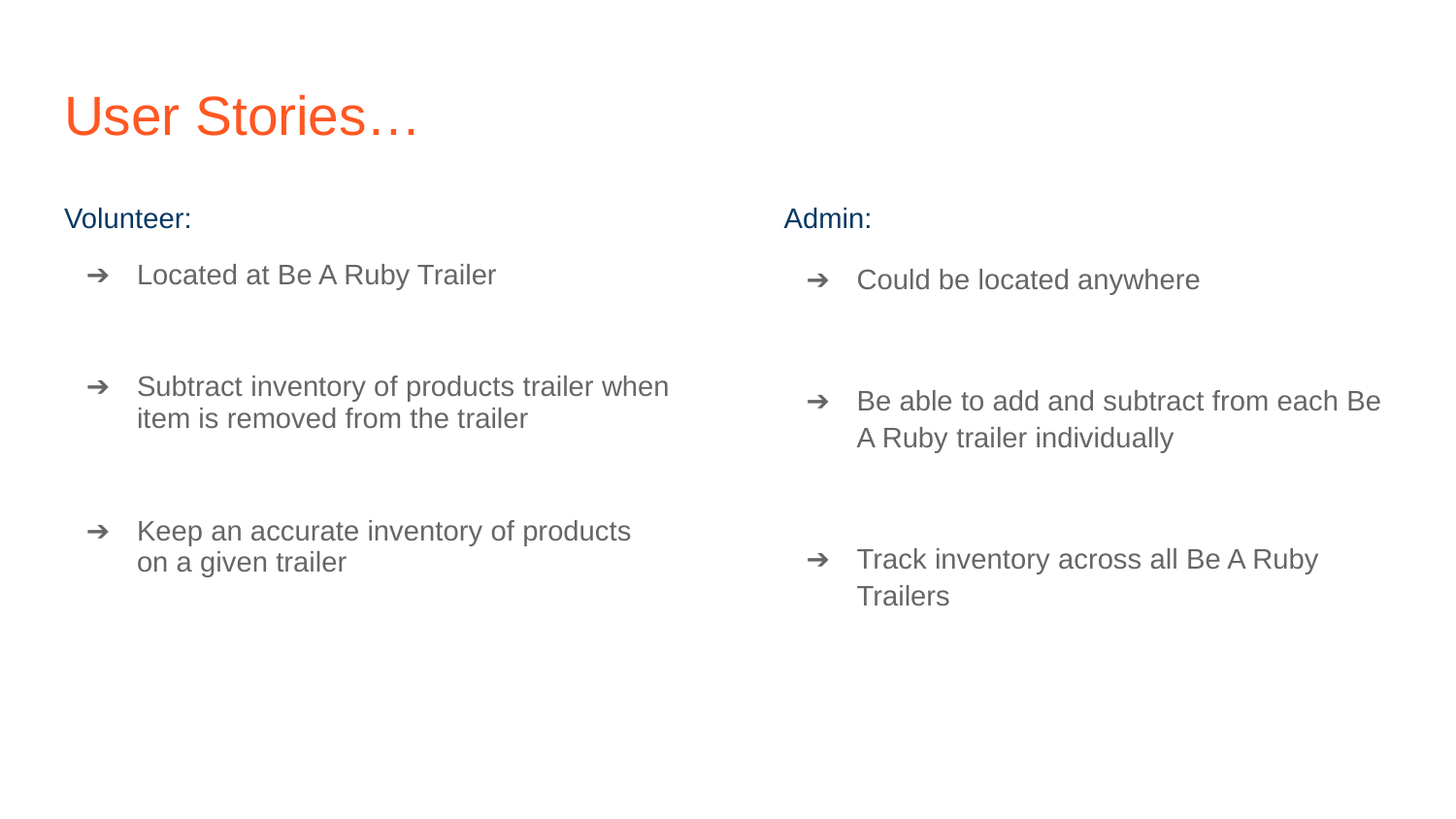

# User Stories…
Volunteer:
Located at Be A Ruby Trailer

Subtract inventory of products trailer when item is removed from the trailer

Keep an accurate inventory of products on a given trailer

Admin:
Could be located anywhere

Be able to add and subtract from each Be A Ruby trailer individually

Track inventory across all Be A Ruby Trailers